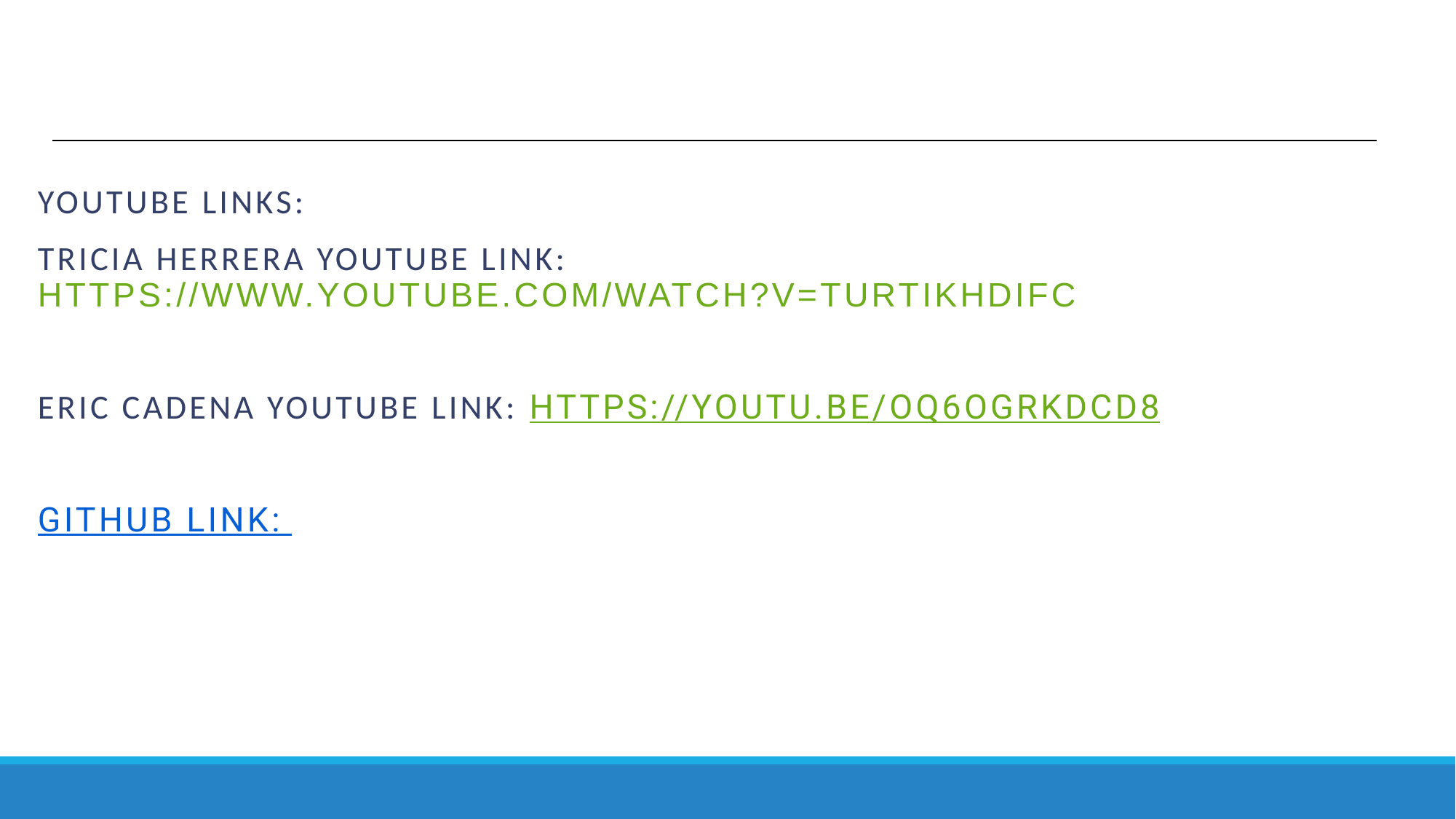

YOUTUBE Links:
Tricia Herrera YouTube Link: https://www.youtube.com/watch?v=tUrTIKhdiFc

Eric Cadena YouTube Link: https://youtu.be/oq6OGRkdcd8

GITHUB LINK: